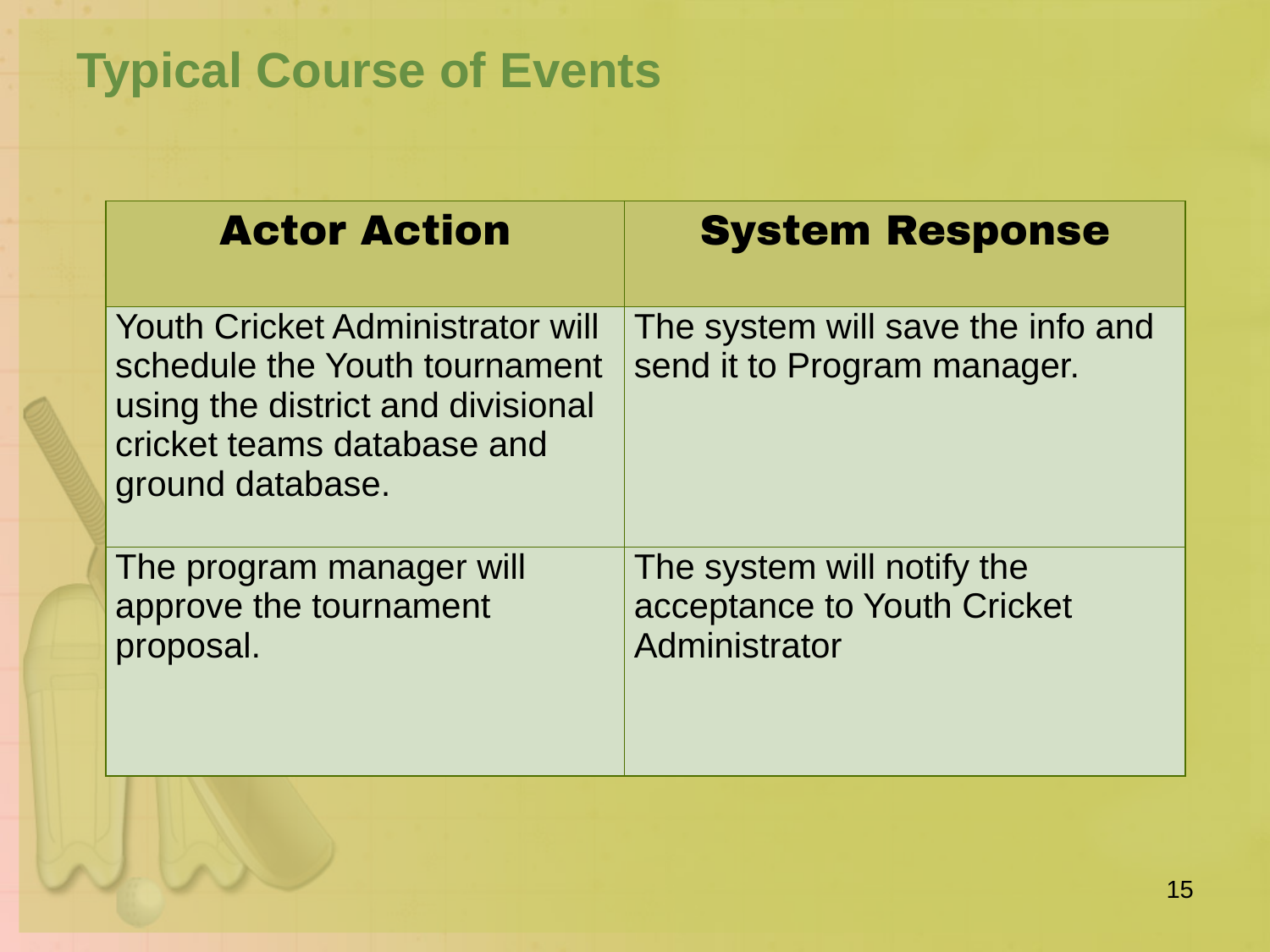

Typical Course of Events
| Actor Action | System Response |
| --- | --- |
| Youth Cricket Administrator will schedule the Youth tournament using the district and divisional cricket teams database and ground database. | The system will save the info and send it to Program manager. |
| The program manager will approve the tournament proposal. | The system will notify the acceptance to Youth Cricket Administrator |
15